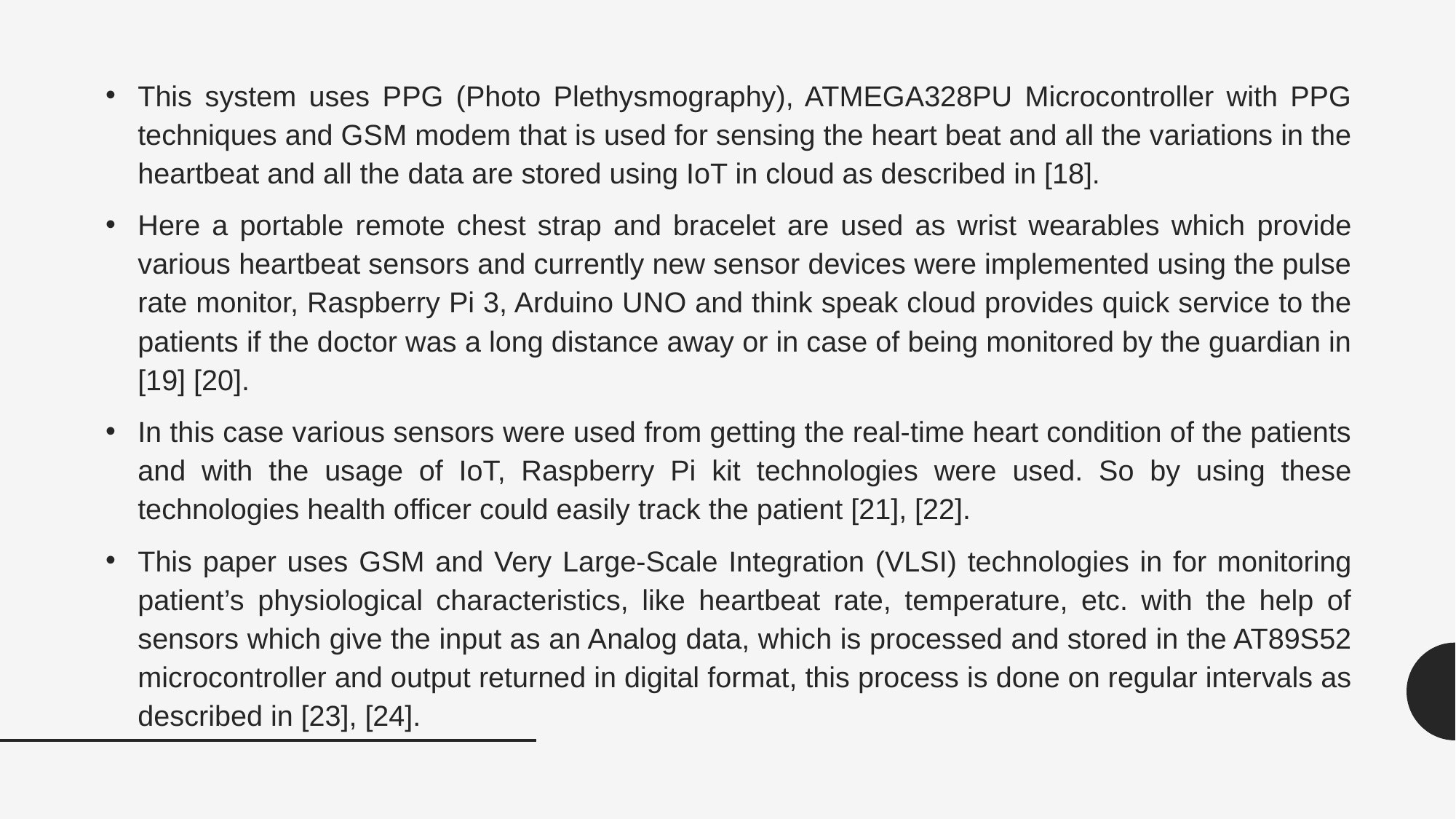

This system uses PPG (Photo Plethysmography), ATMEGA328PU Microcontroller with PPG techniques and GSM modem that is used for sensing the heart beat and all the variations in the heartbeat and all the data are stored using IoT in cloud as described in [18].
Here a portable remote chest strap and bracelet are used as wrist wearables which provide various heartbeat sensors and currently new sensor devices were implemented using the pulse rate monitor, Raspberry Pi 3, Arduino UNO and think speak cloud provides quick service to the patients if the doctor was a long distance away or in case of being monitored by the guardian in [19] [20].
In this case various sensors were used from getting the real-time heart condition of the patients and with the usage of IoT, Raspberry Pi kit technologies were used. So by using these technologies health officer could easily track the patient [21], [22].
This paper uses GSM and Very Large-Scale Integration (VLSI) technologies in for monitoring patient’s physiological characteristics, like heartbeat rate, temperature, etc. with the help of sensors which give the input as an Analog data, which is processed and stored in the AT89S52 microcontroller and output returned in digital format, this process is done on regular intervals as described in [23], [24].